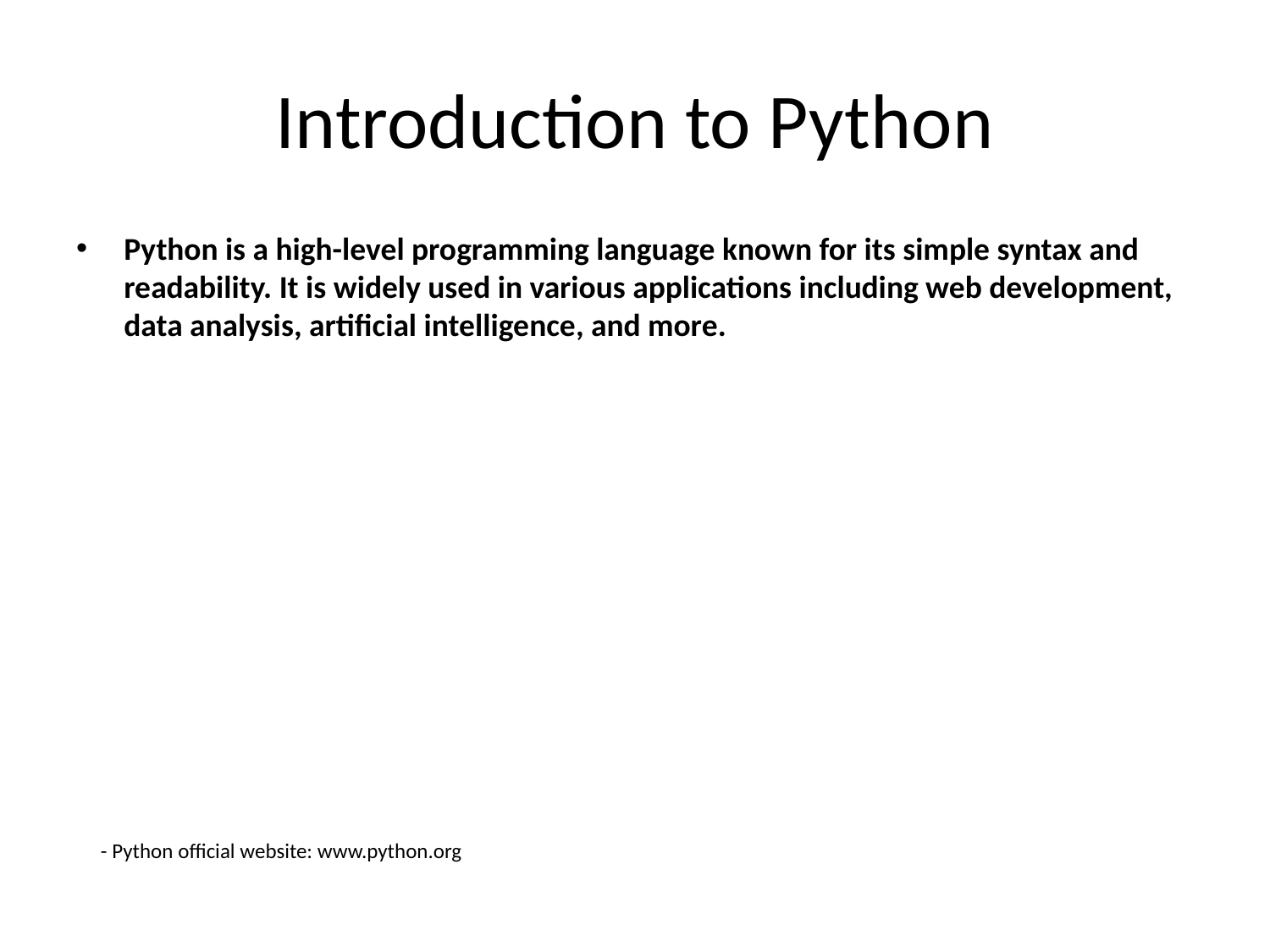

# Introduction to Python
Python is a high-level programming language known for its simple syntax and readability. It is widely used in various applications including web development, data analysis, artificial intelligence, and more.

- Python official website: www.python.org